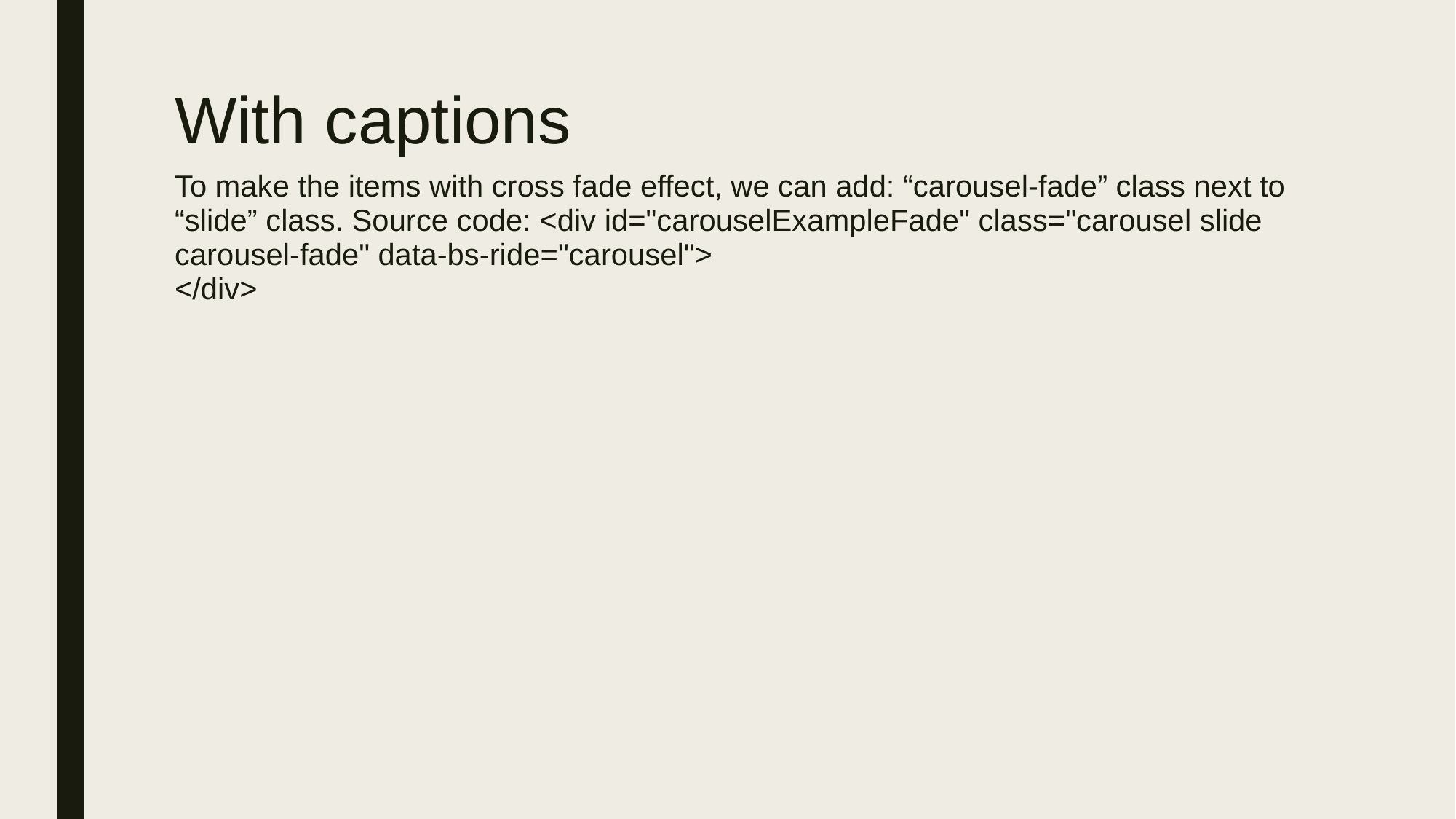

# With captions
To make the items with cross fade effect, we can add: “carousel-fade” class next to “slide” class. Source code: <div id="carouselExampleFade" class="carousel slide carousel-fade" data-bs-ride="carousel">
</div>